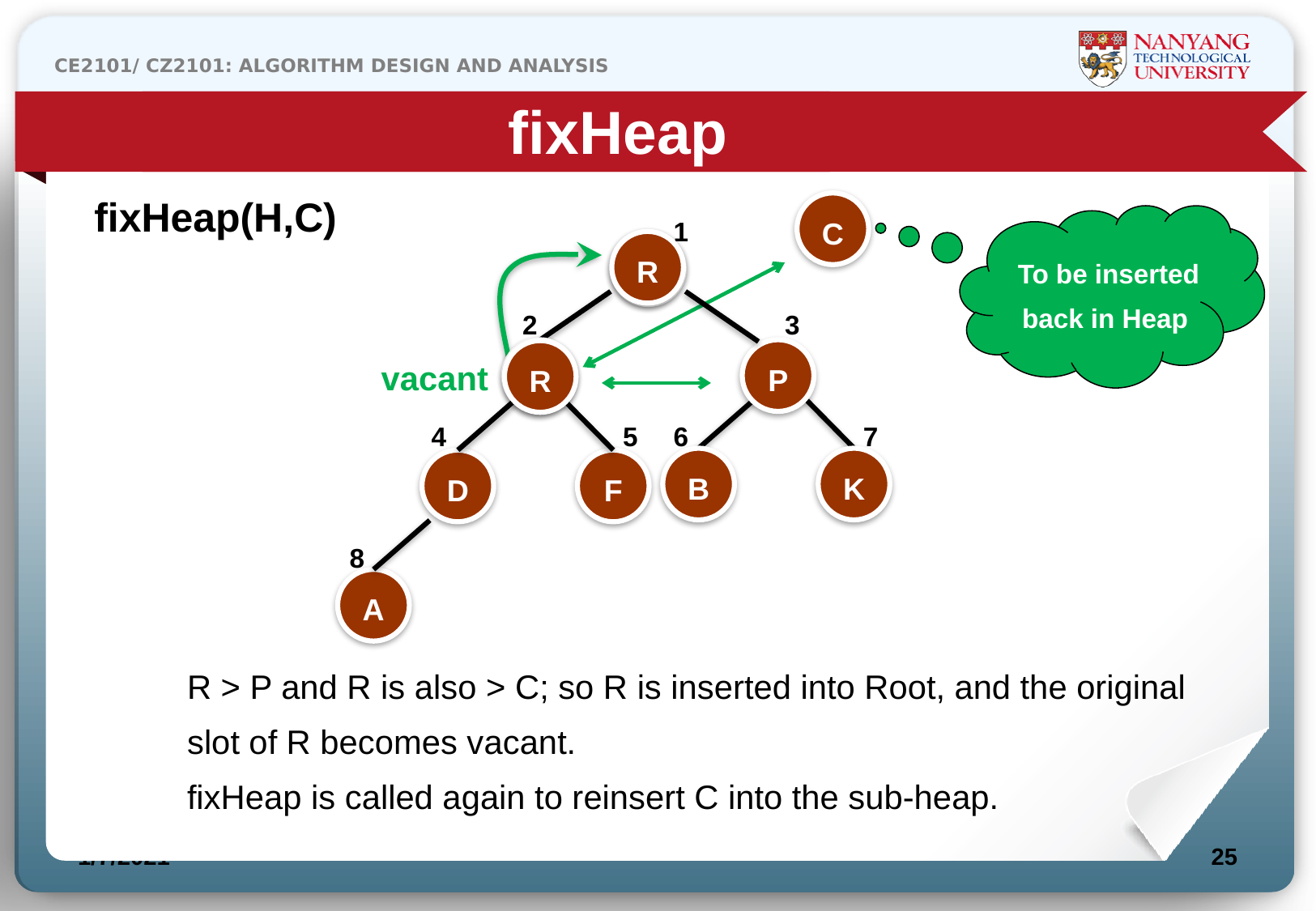

fixHeap
fixHeap(H,C)
C
1
  To be inserted
 back in Heap
R

2
3

P
R
vacant
4
D
F
5
6
7
B
K
8
A
R > P and R is also > C; so R is inserted into Root, and the original
slot of R becomes vacant.
fixHeap is called again to reinsert C into the sub-heap.